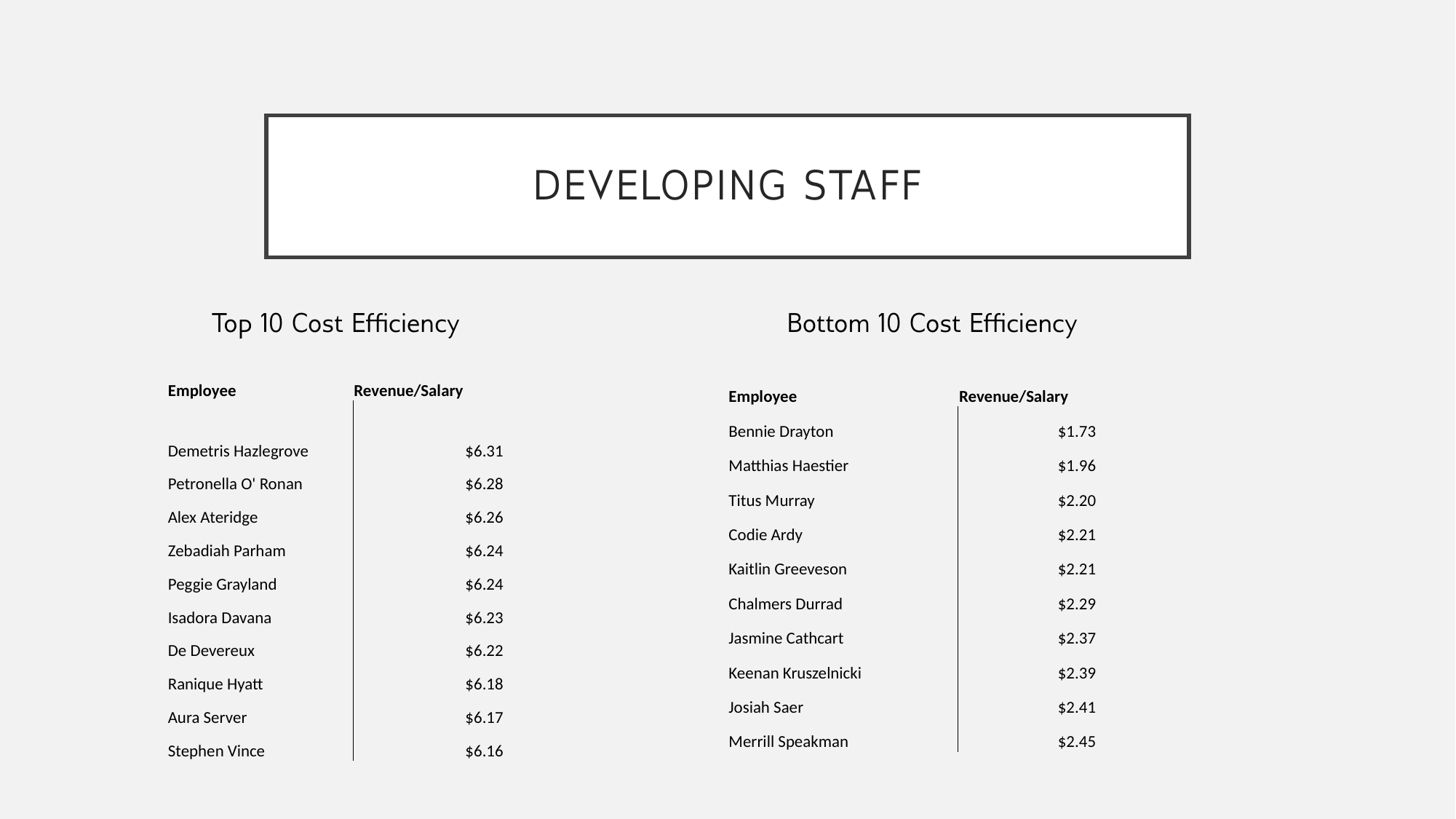

# Developing Staff
Top 10 Cost Efficiency
Bottom 10 Cost Efficiency
| Employee | Revenue/Salary |
| --- | --- |
| Bennie Drayton | $1.73 |
| Matthias Haestier | $1.96 |
| Titus Murray | $2.20 |
| Codie Ardy | $2.21 |
| Kaitlin Greeveson | $2.21 |
| Chalmers Durrad | $2.29 |
| Jasmine Cathcart | $2.37 |
| Keenan Kruszelnicki | $2.39 |
| Josiah Saer | $2.41 |
| Merrill Speakman | $2.45 |
| Employee | Revenue/Salary |
| --- | --- |
| Demetris Hazlegrove | $6.31 |
| Petronella O' Ronan | $6.28 |
| Alex Ateridge | $6.26 |
| Zebadiah Parham | $6.24 |
| Peggie Grayland | $6.24 |
| Isadora Davana | $6.23 |
| De Devereux | $6.22 |
| Ranique Hyatt | $6.18 |
| Aura Server | $6.17 |
| Stephen Vince | $6.16 |